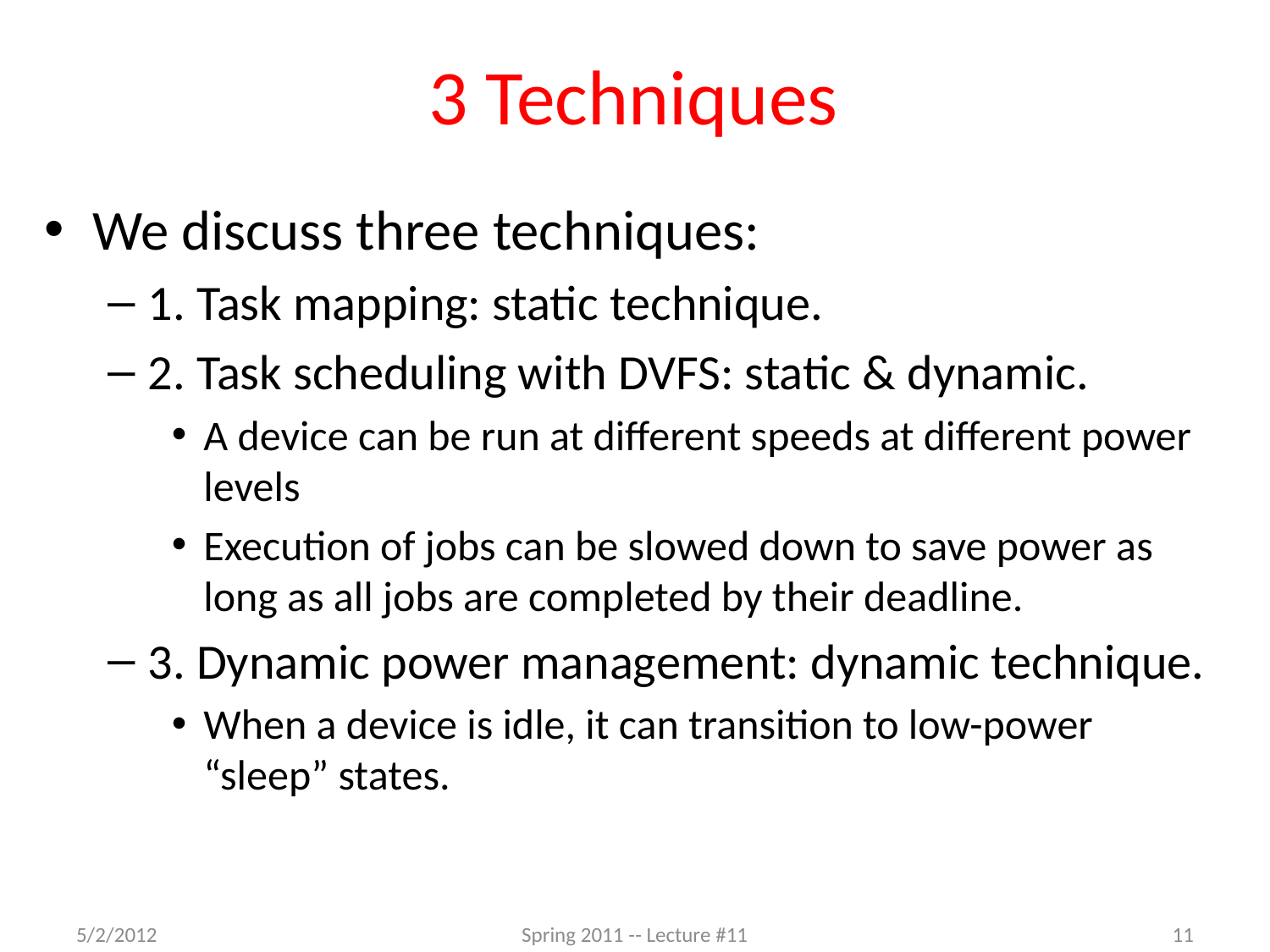

# 3 Techniques
We discuss three techniques:
1. Task mapping: static technique.
2. Task scheduling with DVFS: static & dynamic.
A device can be run at different speeds at different power levels
Execution of jobs can be slowed down to save power as long as all jobs are completed by their deadline.
3. Dynamic power management: dynamic technique.
When a device is idle, it can transition to low-power “sleep” states.

5/2/2012
Spring 2011 -- Lecture #11
11